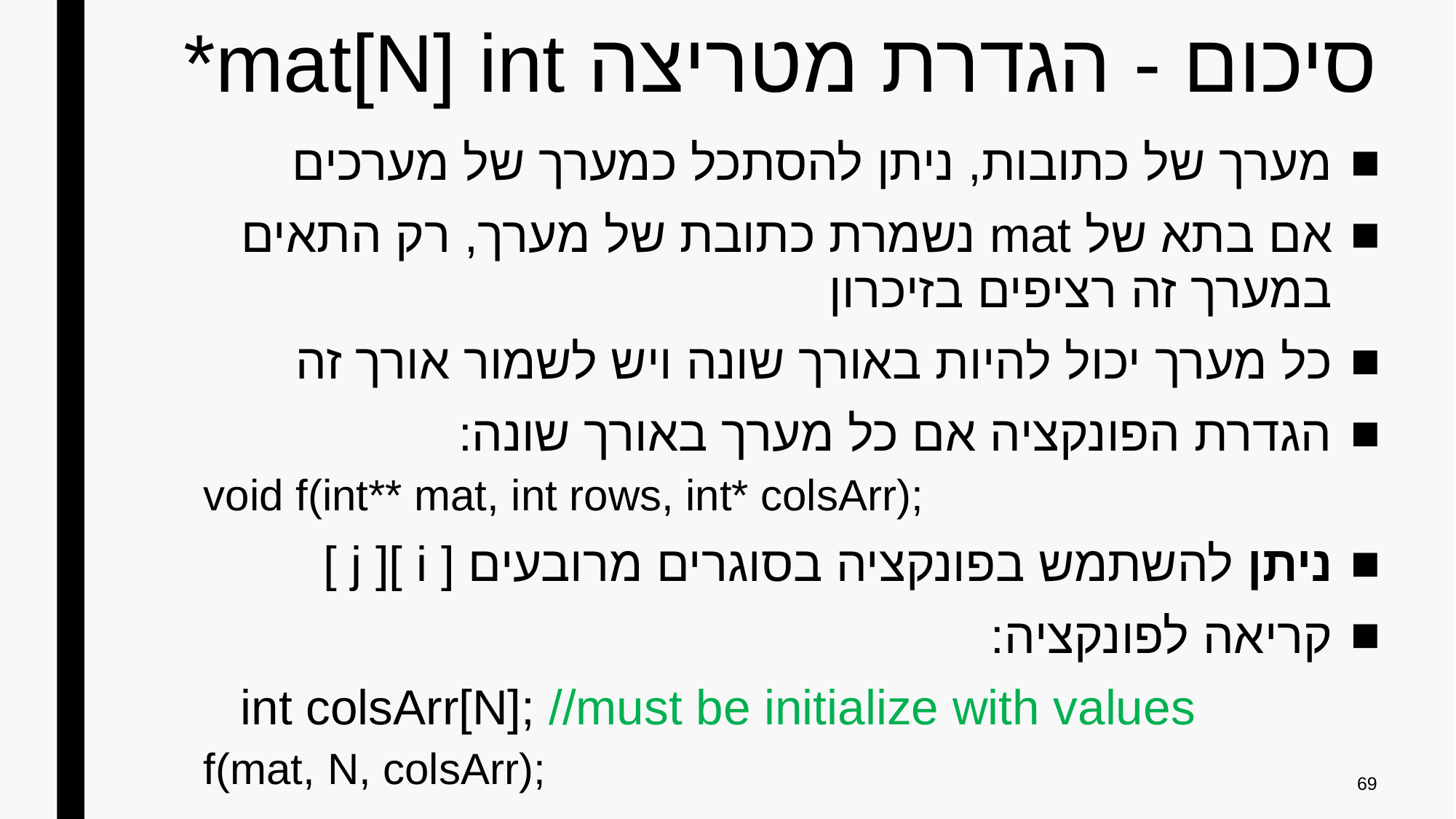

# סיכום - הגדרת מטריצה mat[N] int*
מערך של כתובות, ניתן להסתכל כמערך של מערכים
אם בתא של mat נשמרת כתובת של מערך, רק התאים במערך זה רציפים בזיכרון
כל מערך יכול להיות באורך שונה ויש לשמור אורך זה
הגדרת הפונקציה אם כל מערך באורך שונה:
void f(int** mat, int rows, int* colsArr);
ניתן להשתמש בפונקציה בסוגרים מרובעים [ i ][ j ]
קריאה לפונקציה:
	int colsArr[N]; //must be initialize with values
	f(mat, N, colsArr);

69